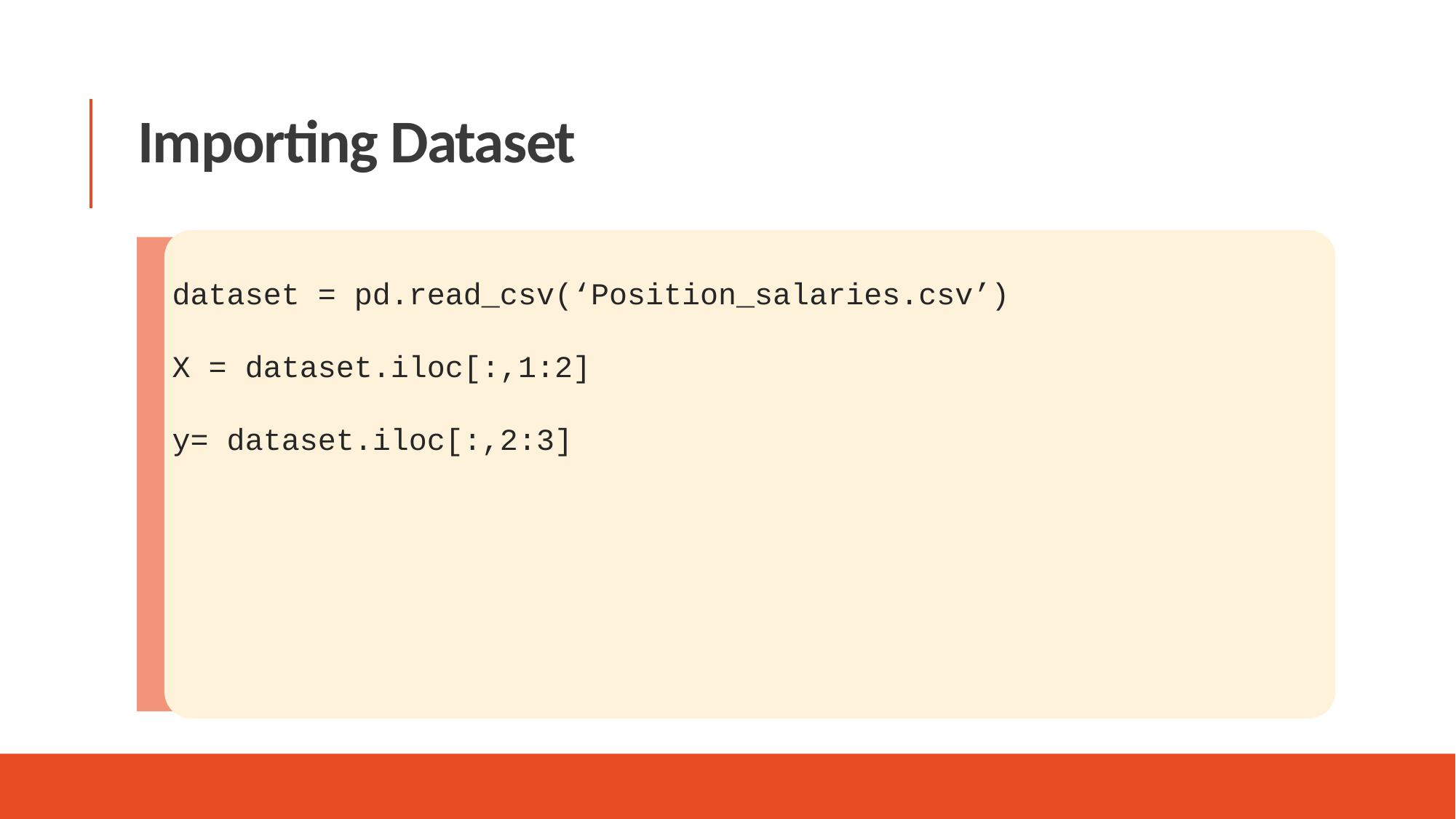

Importing Dataset
dataset = pd.read_csv(‘Position_salaries.csv’)
X = dataset.iloc[:,1:2]
y= dataset.iloc[:,2:3]